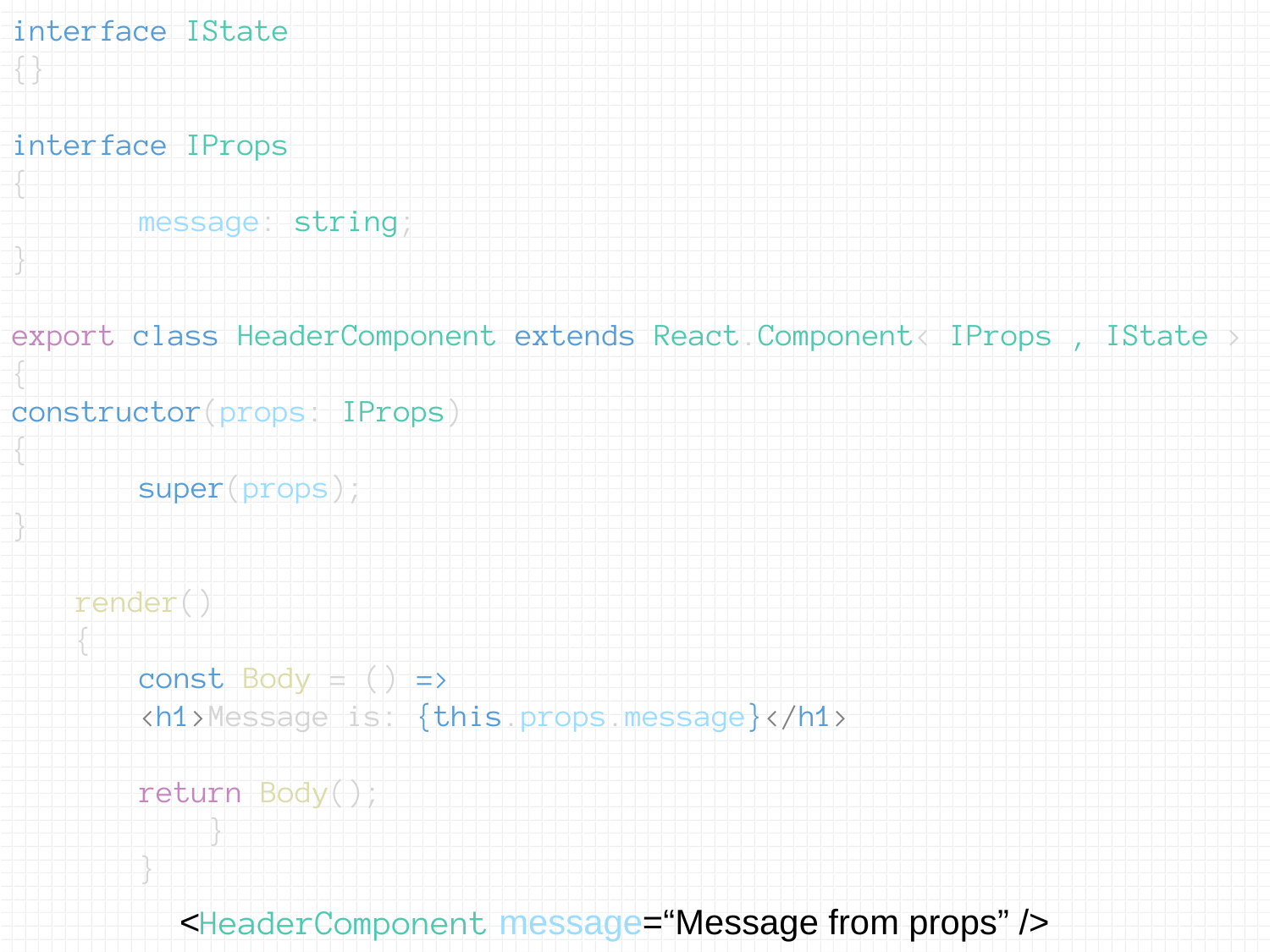

interface IState
{}
interface IProps
{
	message: string;
}
export class HeaderComponent extends React.Component< IProps , IState >
{
constructor(props: IProps)
{
	super(props);
}
render()
{
const Body = () =>
<h1>Message is: {this.props.message}</h1>
return Body();
    }
}
<HeaderComponent message=“Message from props” />